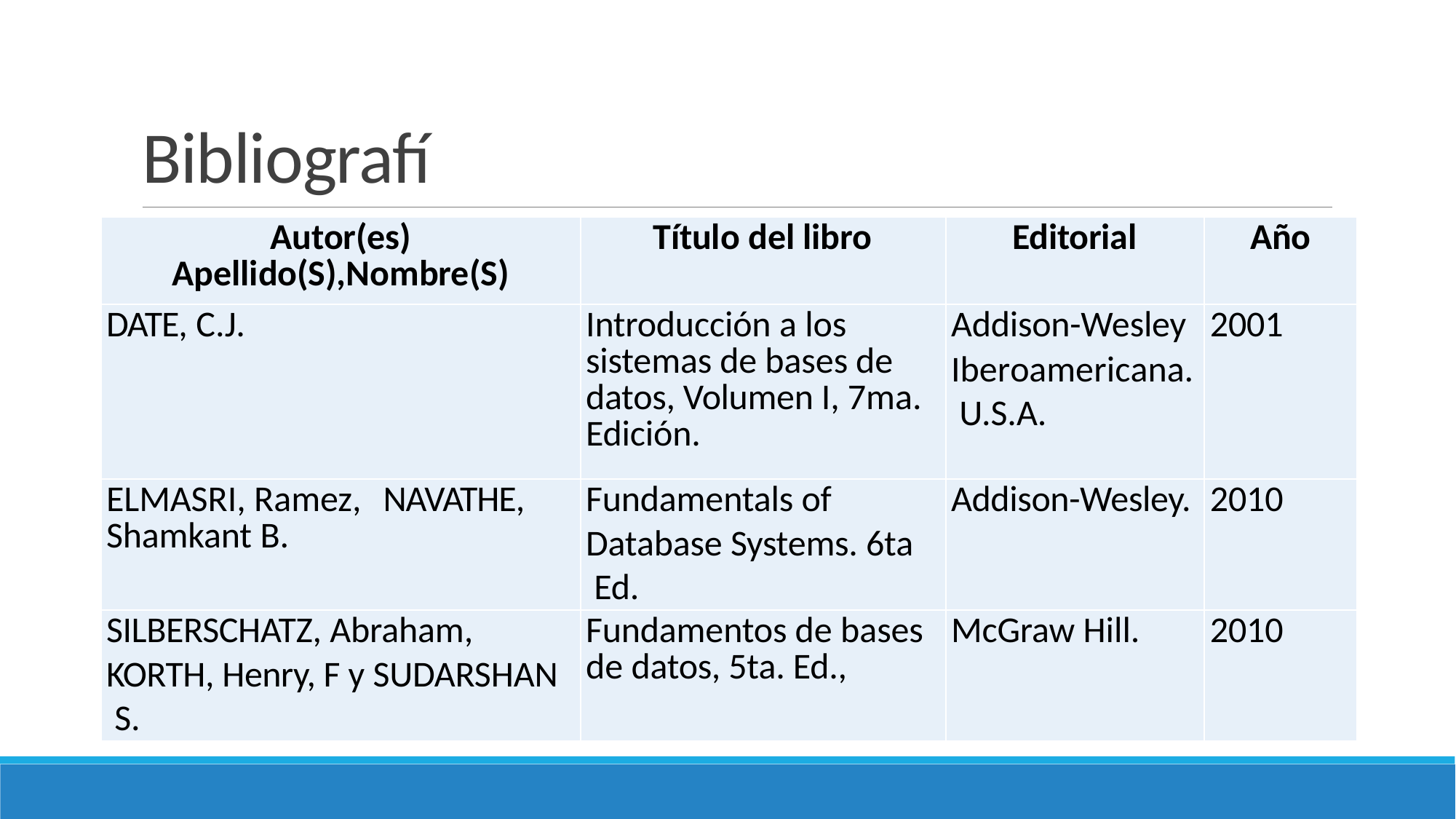

# Bibliografía

| Autor(es) Apellido(S),Nombre(S) | Título del libro | Editorial | Año |
| --- | --- | --- | --- |
| DATE, C.J. | Introducción a los sistemas de bases de datos, Volumen I, 7ma. Edición. | Addison-Wesley Iberoamericana. U.S.A. | 2001 |
| ELMASRI, Ramez, NAVATHE, Shamkant B. | Fundamentals of Database Systems. 6ta Ed. | Addison-Wesley. | 2010 |
| SILBERSCHATZ, Abraham, KORTH, Henry, F y SUDARSHAN S. | Fundamentos de bases de datos, 5ta. Ed., | McGraw Hill. | 2010 |